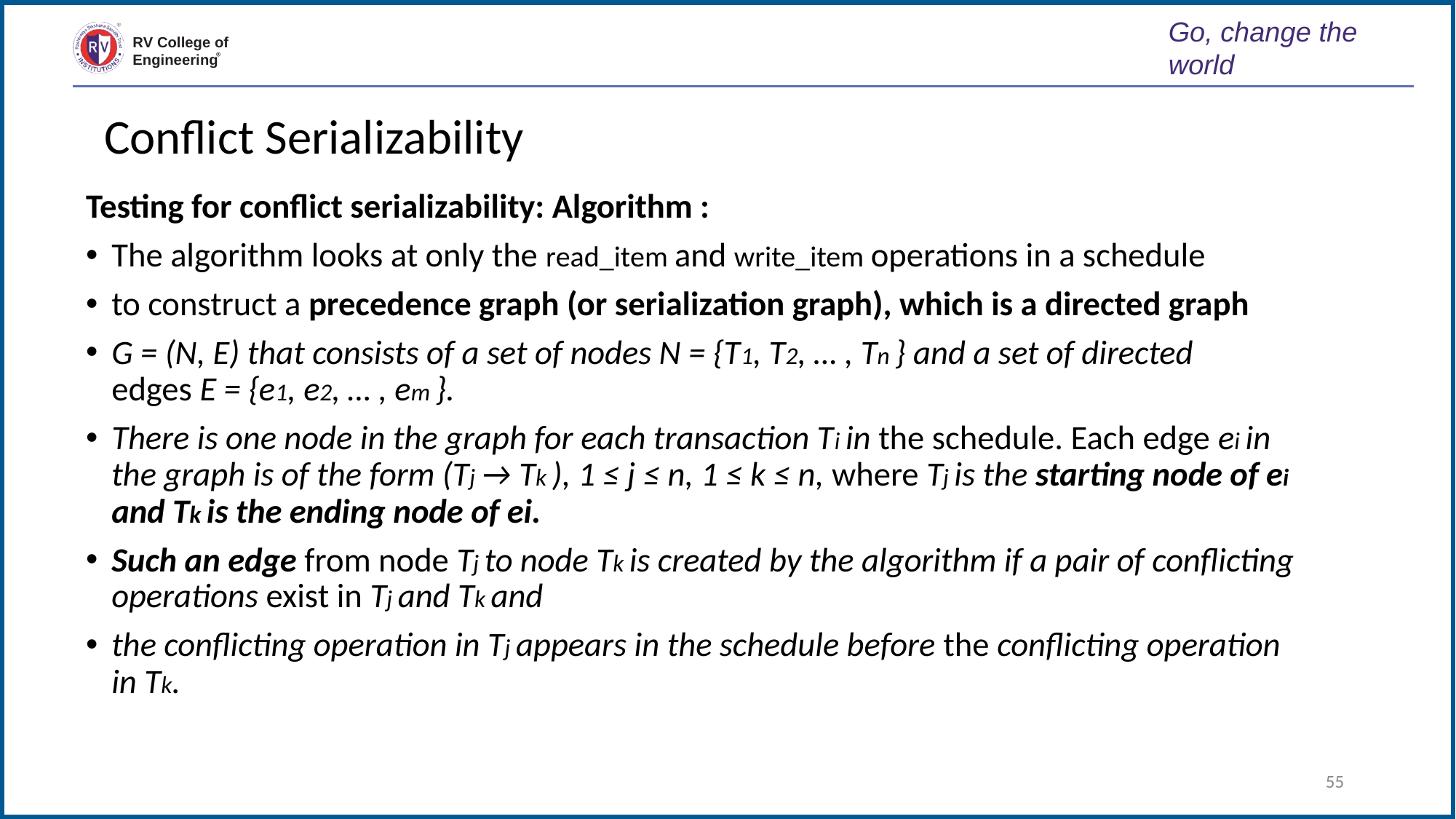

Go, change the world

RV College of
Engineering
#

Conflict Serializability
Testing for conflict serializability: Algorithm :
The algorithm looks at only the read_item and write_item operations in a schedule
to construct a precedence graph (or serialization graph), which is a directed graph
G = (N, E) that consists of a set of nodes N = {T1, T2, … , Tn } and a set of directed     edges E = {e1, e2, … , em }.
There is one node in the graph for each transaction Ti in the schedule. Each edge ei in the graph is of the form (Tj → Tk ), 1 ≤ j ≤ n, 1 ≤ k ≤ n, where Tj is the starting node of ei and Tk is the ending node of ei.
Such an edge from node Tj to node Tk is created by the algorithm if a pair of conflicting operations exist in Tj and Tk and
the conflicting operation in Tj appears in the schedule before the conflicting operation in Tk.

55